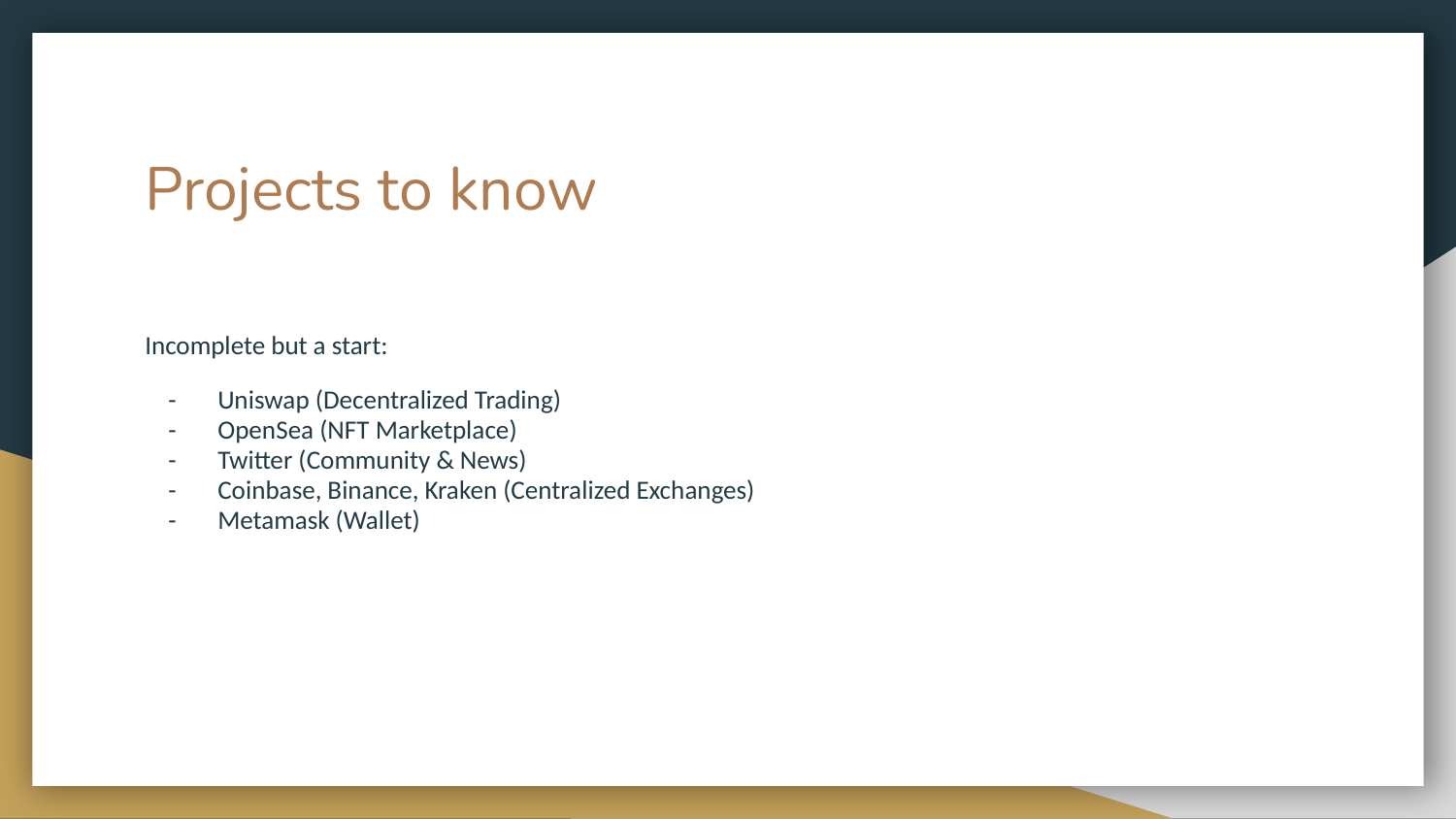

# Projects to know
Incomplete but a start:
Uniswap (Decentralized Trading)
OpenSea (NFT Marketplace)
Twitter (Community & News)
Coinbase, Binance, Kraken (Centralized Exchanges)
Metamask (Wallet)